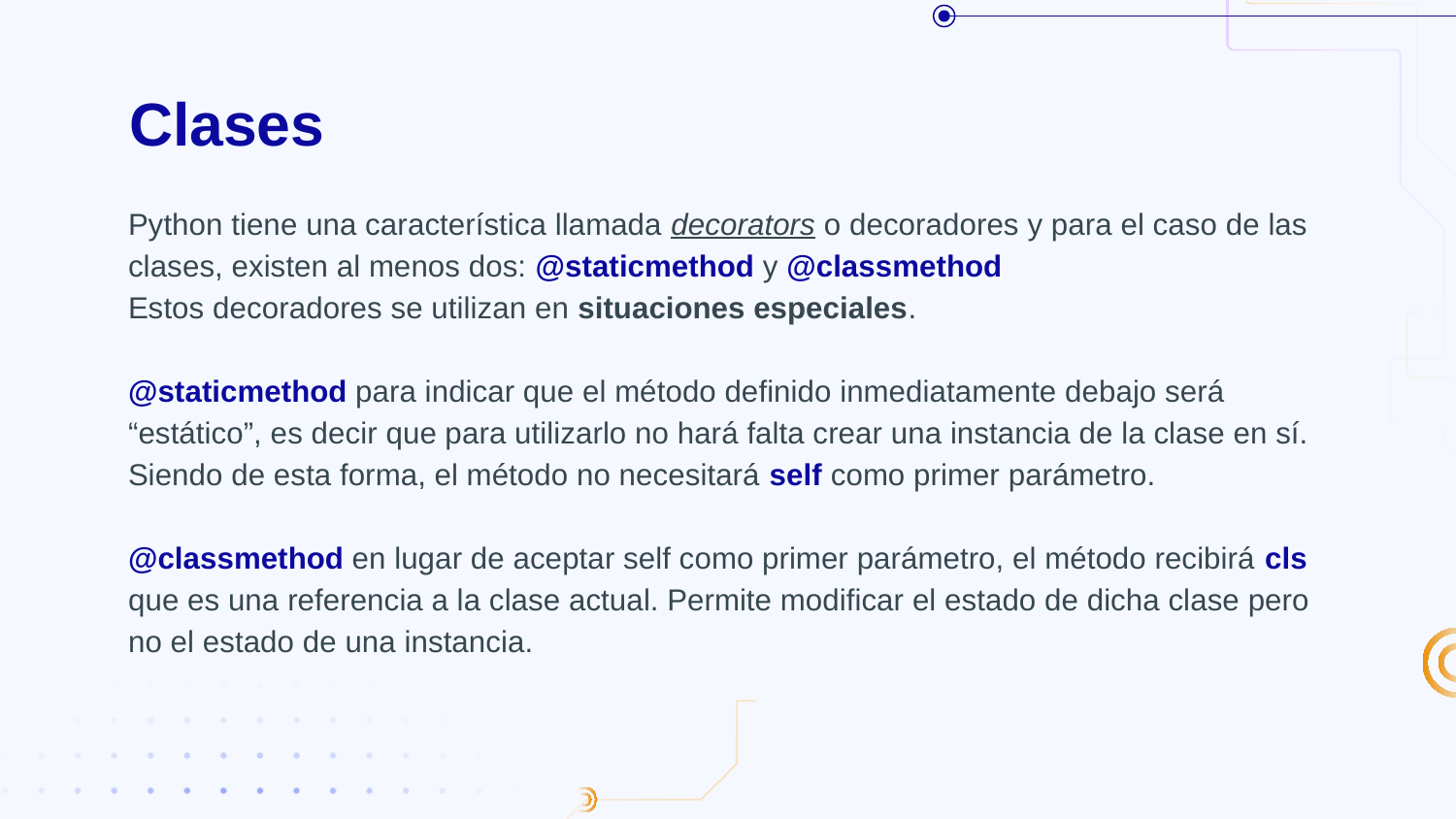

# Clases
Python tiene una característica llamada decorators o decoradores y para el caso de las clases, existen al menos dos: @staticmethod y @classmethod
Estos decoradores se utilizan en situaciones especiales.

@staticmethod para indicar que el método definido inmediatamente debajo será “estático”, es decir que para utilizarlo no hará falta crear una instancia de la clase en sí. Siendo de esta forma, el método no necesitará self como primer parámetro.

@classmethod en lugar de aceptar self como primer parámetro, el método recibirá cls que es una referencia a la clase actual. Permite modificar el estado de dicha clase pero no el estado de una instancia.